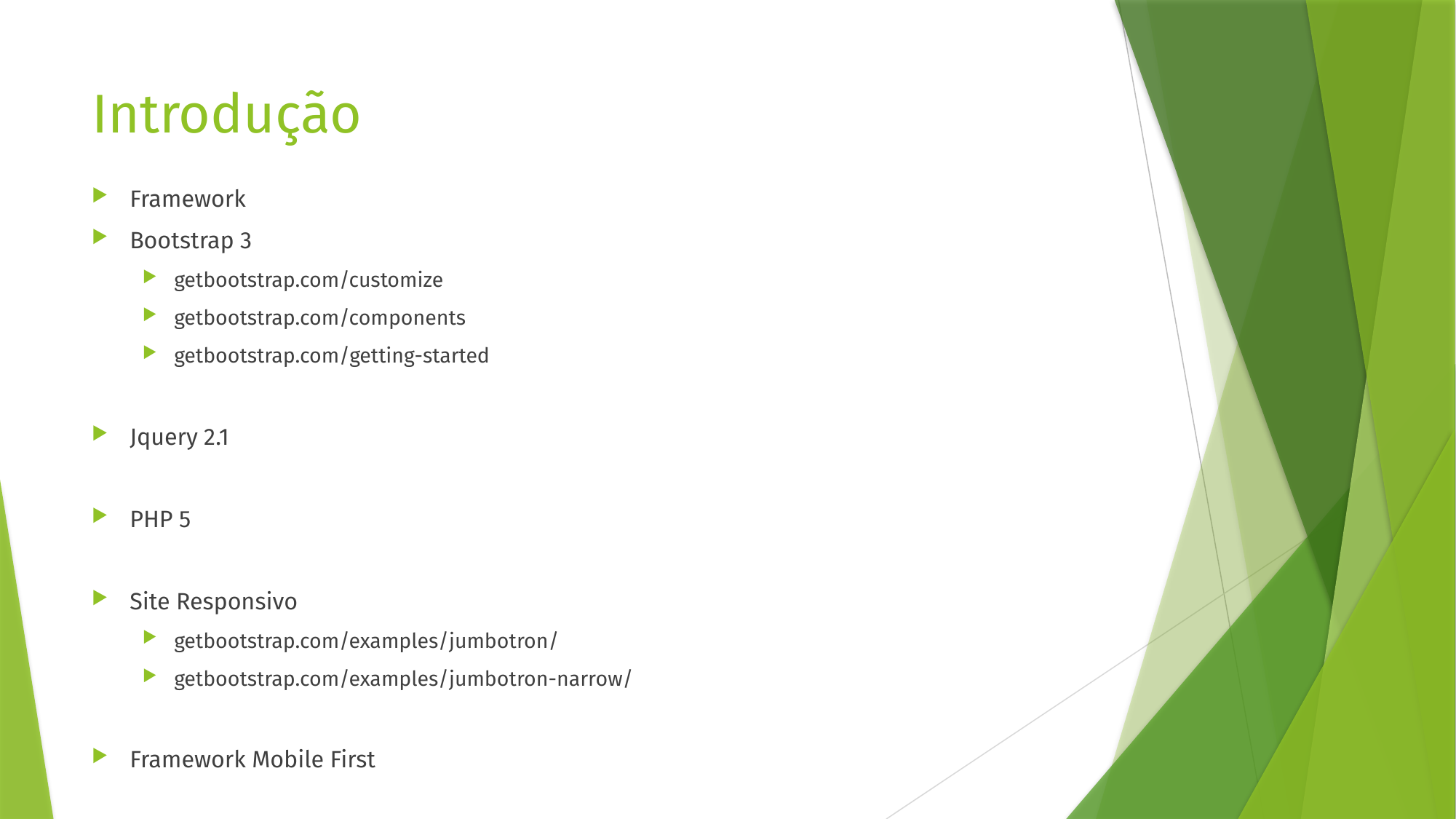

# Introdução
Framework
Bootstrap 3
getbootstrap.com/customize
getbootstrap.com/components
getbootstrap.com/getting-started

Jquery 2.1

PHP 5

Site Responsivo
getbootstrap.com/examples/jumbotron/
getbootstrap.com/examples/jumbotron-narrow/

Framework Mobile First